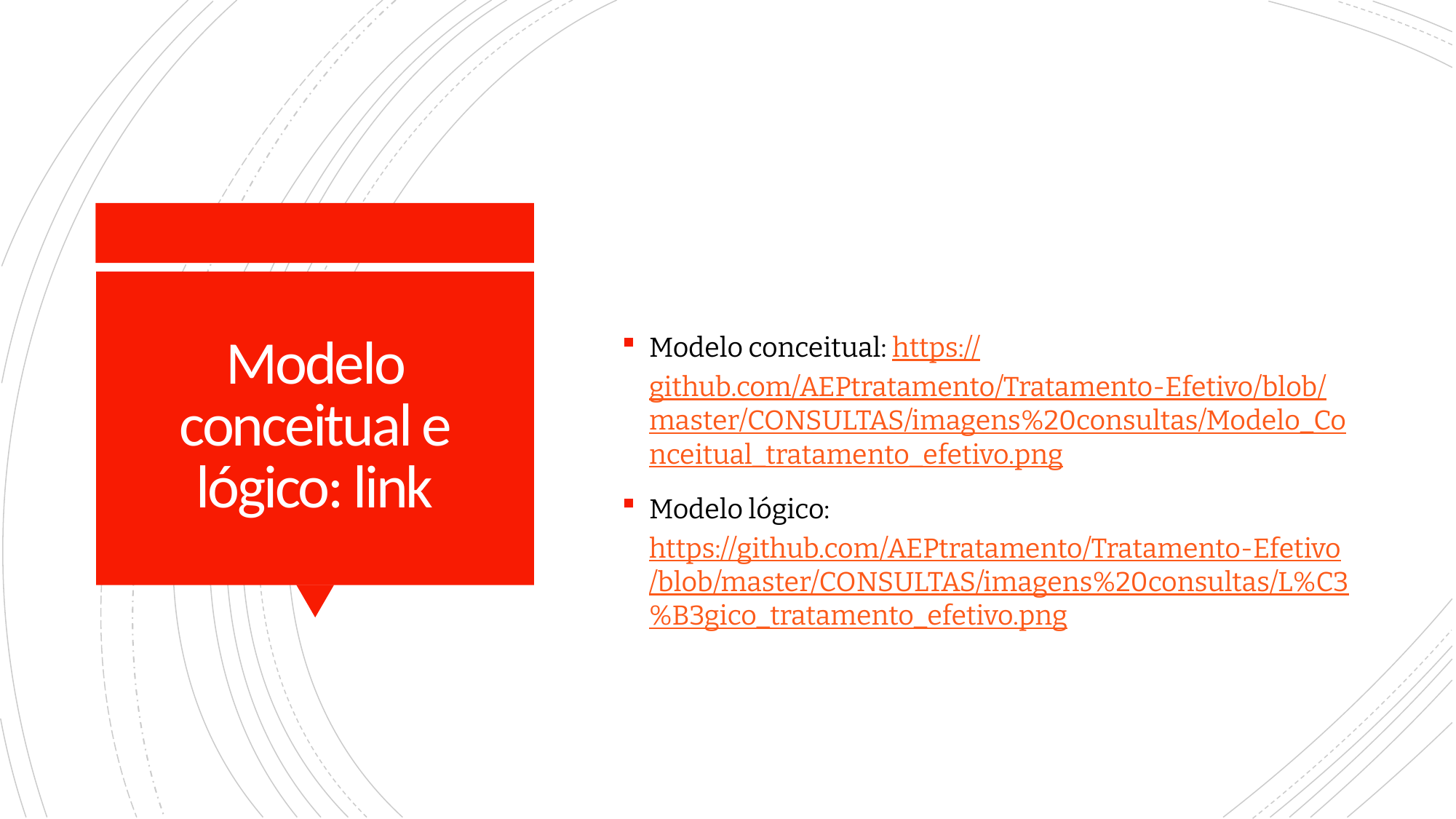

Modelo conceitual: https://github.com/AEPtratamento/Tratamento-Efetivo/blob/master/CONSULTAS/imagens%20consultas/Modelo_Conceitual_tratamento_efetivo.png
Modelo lógico: https://github.com/AEPtratamento/Tratamento-Efetivo/blob/master/CONSULTAS/imagens%20consultas/L%C3%B3gico_tratamento_efetivo.png
# Modelo conceitual e lógico: link